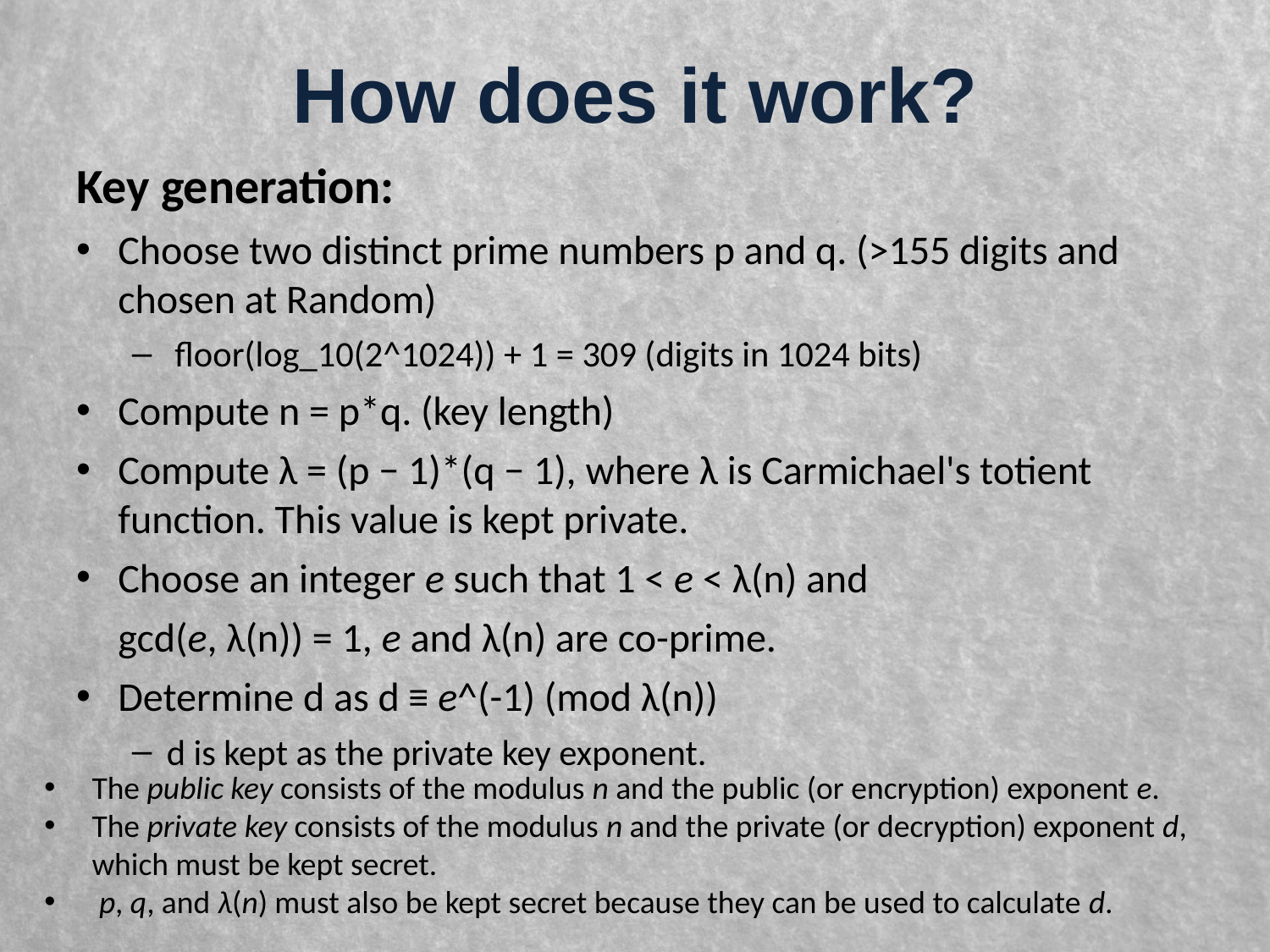

# How does it work?
Key generation:
Choose two distinct prime numbers p and q. (>155 digits and chosen at Random)
 floor(log_10(2^1024)) + 1 = 309 (digits in 1024 bits)
Compute n = p*q. (key length)
Compute λ = (p − 1)*(q − 1), where λ is Carmichael's totient function. This value is kept private.
Choose an integer e such that 1 < e < λ(n) and
 	gcd(e, λ(n)) = 1, e and λ(n) are co-prime.
Determine d as d ≡ e^(-1) (mod λ(n))
d is kept as the private key exponent.

The public key consists of the modulus n and the public (or encryption) exponent e.
The private key consists of the modulus n and the private (or decryption) exponent d, which must be kept secret.
 p, q, and λ(n) must also be kept secret because they can be used to calculate d.